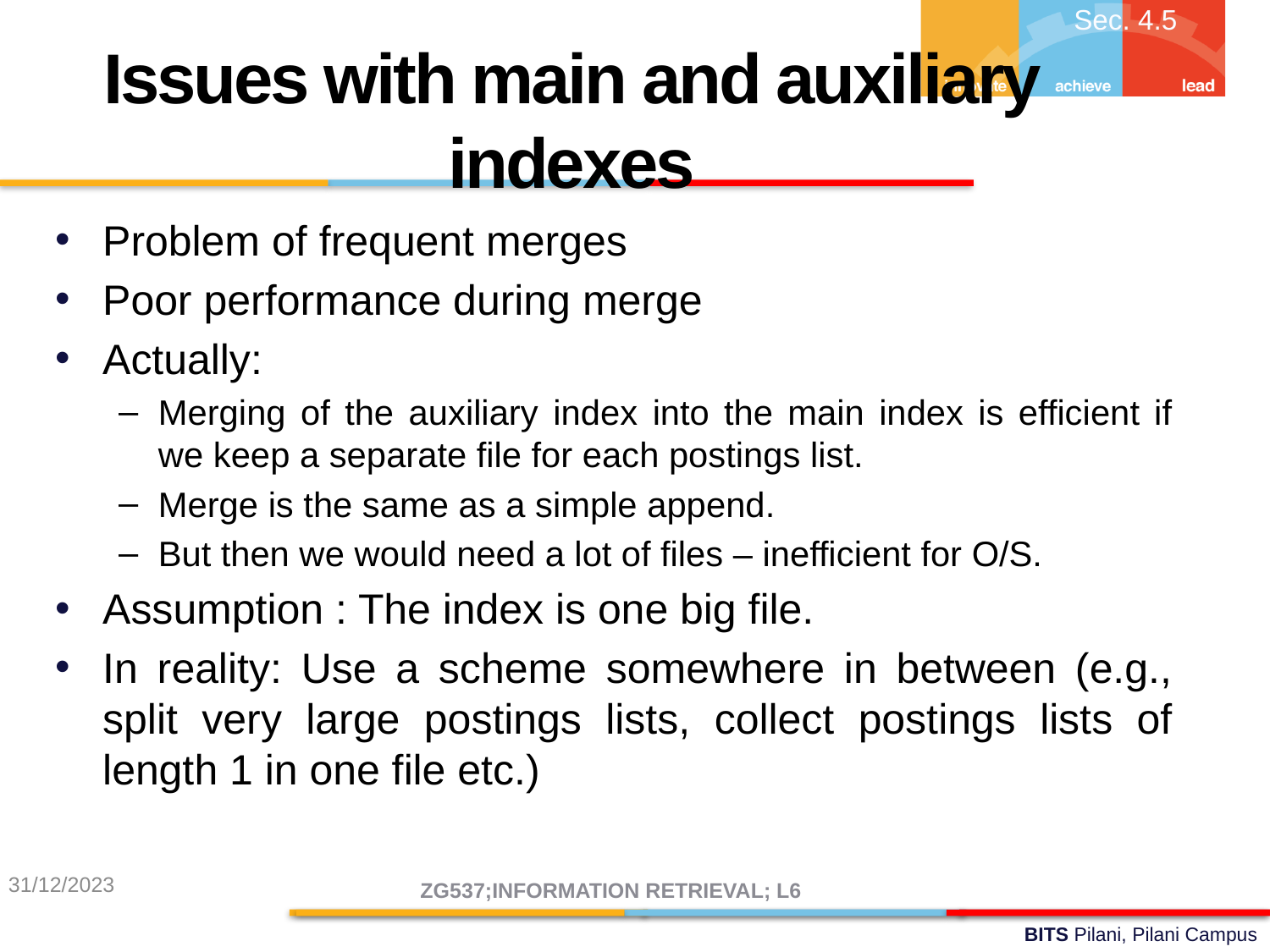

Sec. 4.5
Issues with main and auxiliary indexes
Problem of frequent merges
Poor performance during merge
Actually:
Merging of the auxiliary index into the main index is efficient if we keep a separate file for each postings list.
Merge is the same as a simple append.
But then we would need a lot of files – inefficient for O/S.
Assumption : The index is one big file.
In reality: Use a scheme somewhere in between (e.g., split very large postings lists, collect postings lists of length 1 in one file etc.)
31/12/2023
ZG537;INFORMATION RETRIEVAL; L6